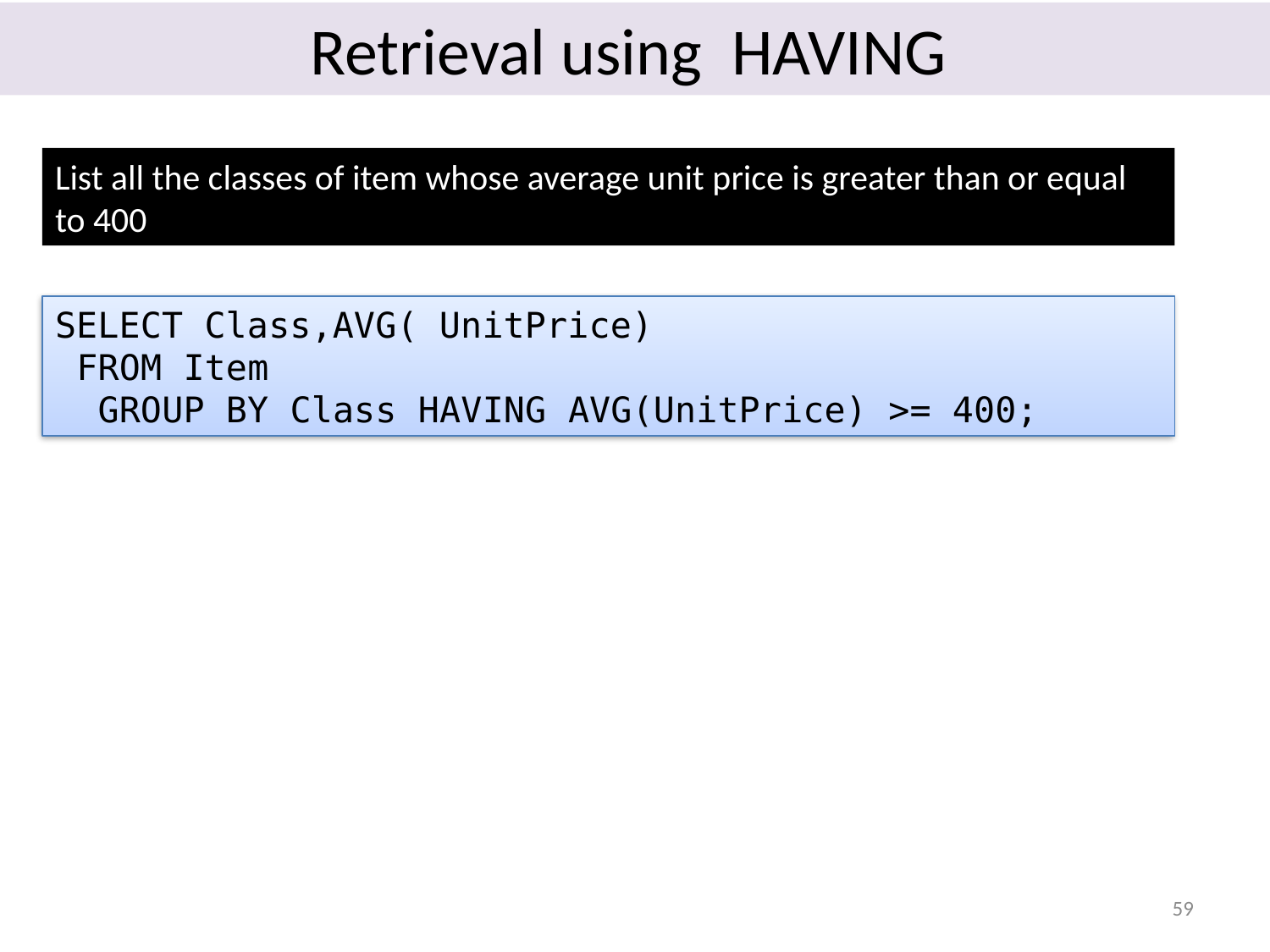

Retrieval using  HAVING
List all the classes of item whose average unit price is greater than or equal to 400
SELECT Class,AVG( UnitPrice)
 FROM Item
  GROUP BY Class HAVING AVG(UnitPrice) >= 400;
59